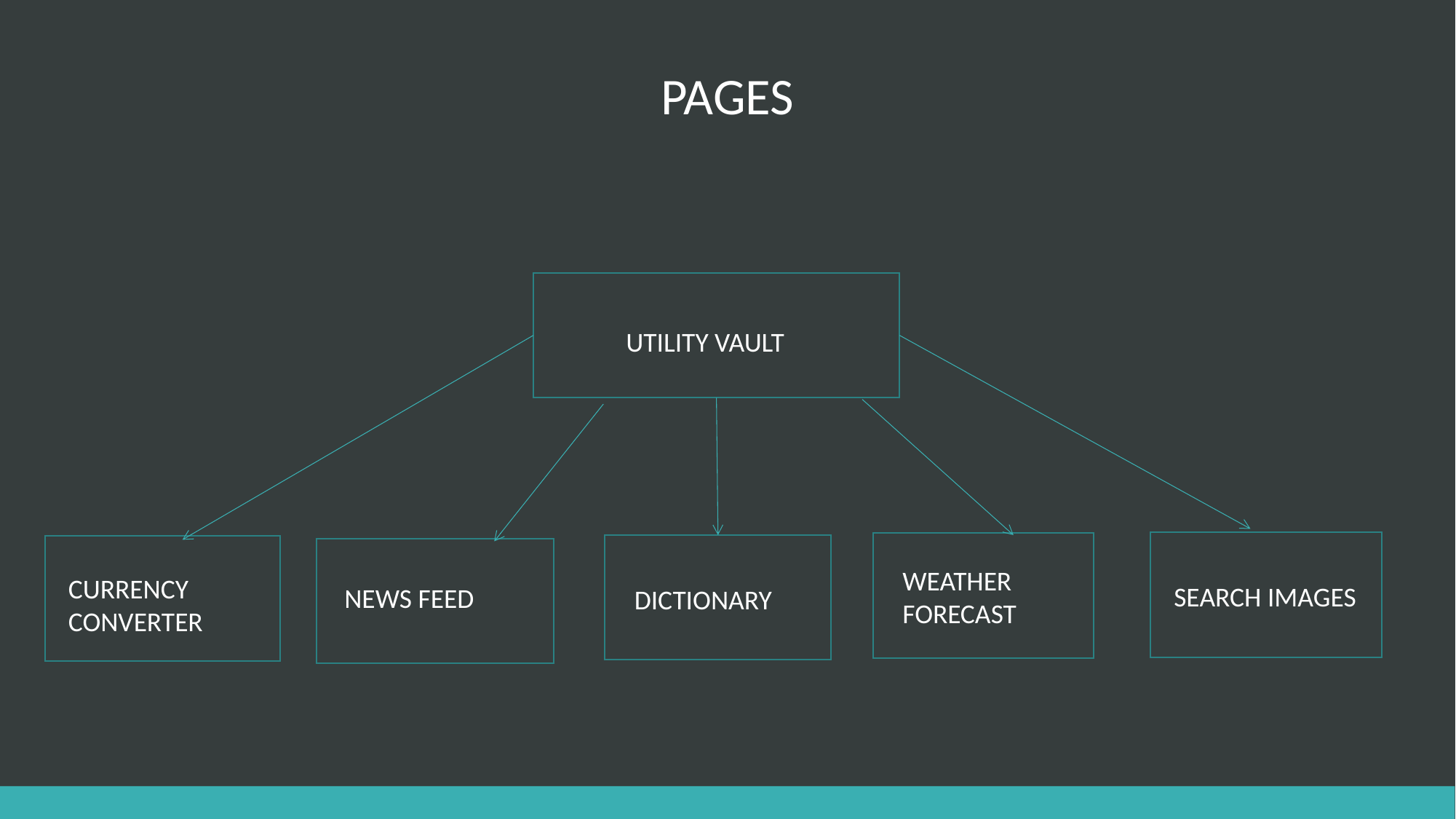

# PAGES

UTILITY VAULT

WEATHER FORECAST
CURRENCY CONVERTER
SEARCH IMAGES
NEWS FEED
DICTIONARY